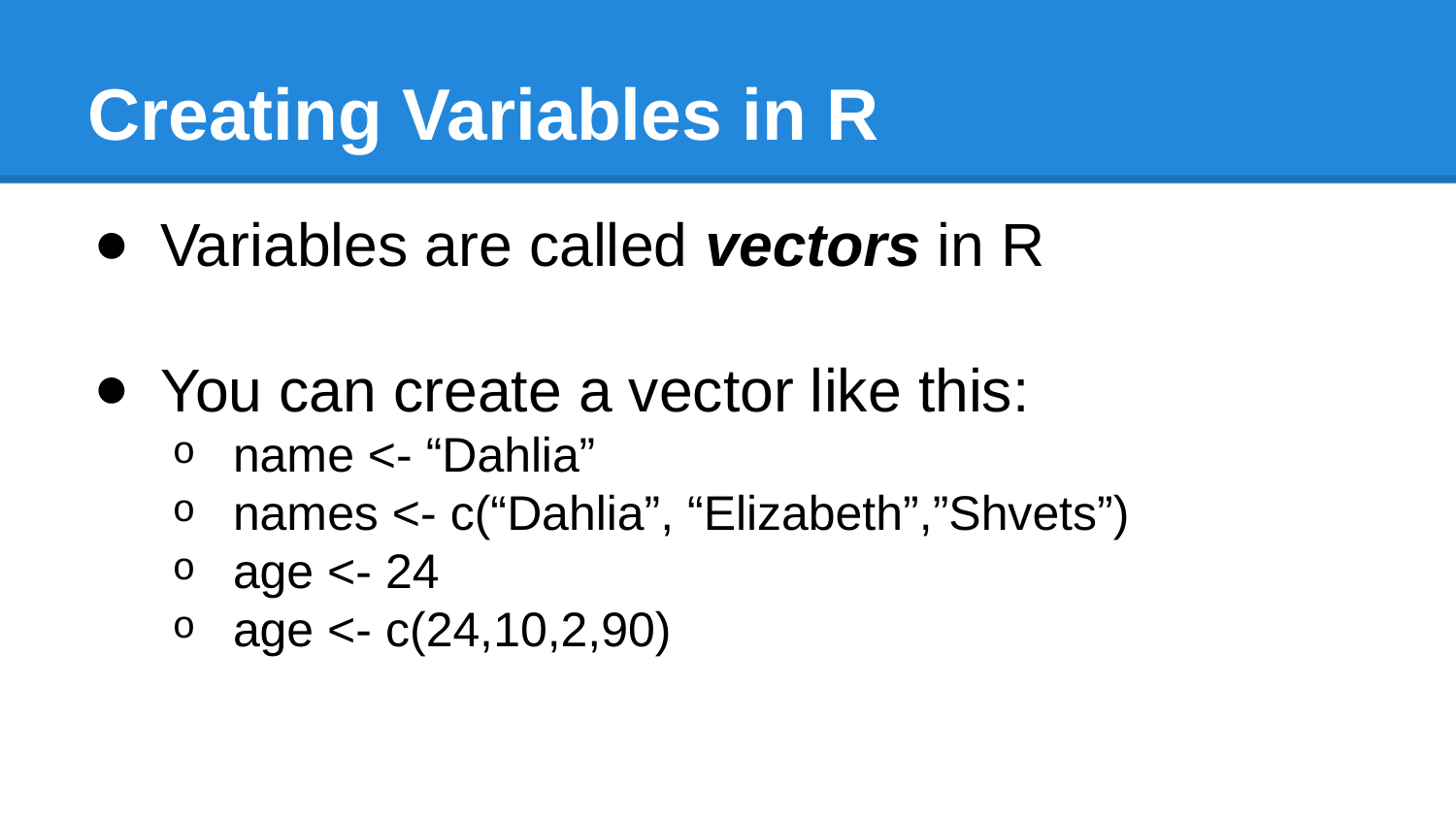

# Creating Variables in R
Variables are called vectors in R

You can create a vector like this:
name <- “Dahlia”
names <- c(“Dahlia”, “Elizabeth”,”Shvets”)
age <- 24
age <- c(24,10,2,90)